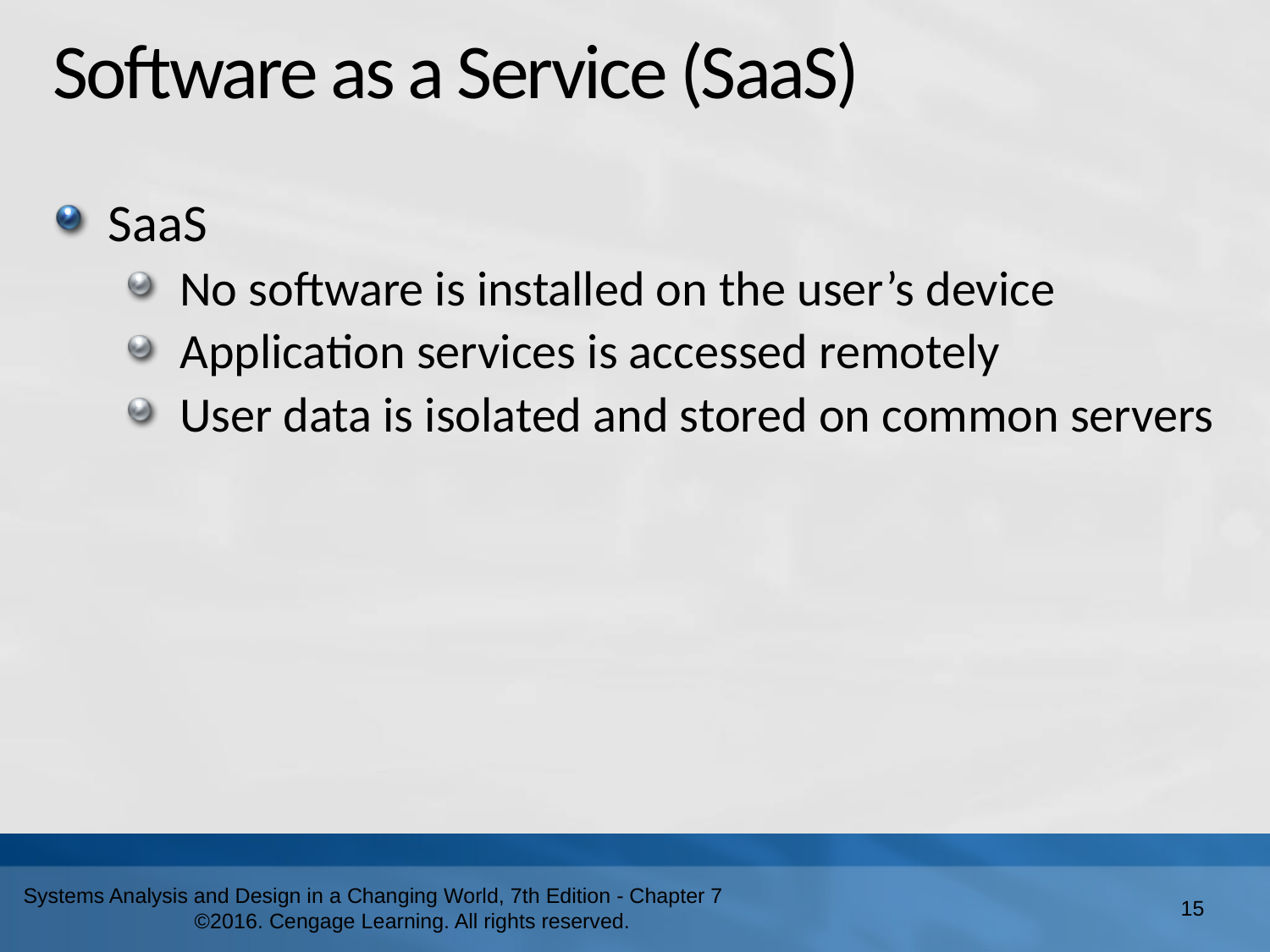

# Software as a Service (SaaS)
SaaS
No software is installed on the user’s device
Application services is accessed remotely
User data is isolated and stored on common servers
15
Systems Analysis and Design in a Changing World, 7th Edition - Chapter 7                                                ©2016. Cengage Learning. All rights reserved.